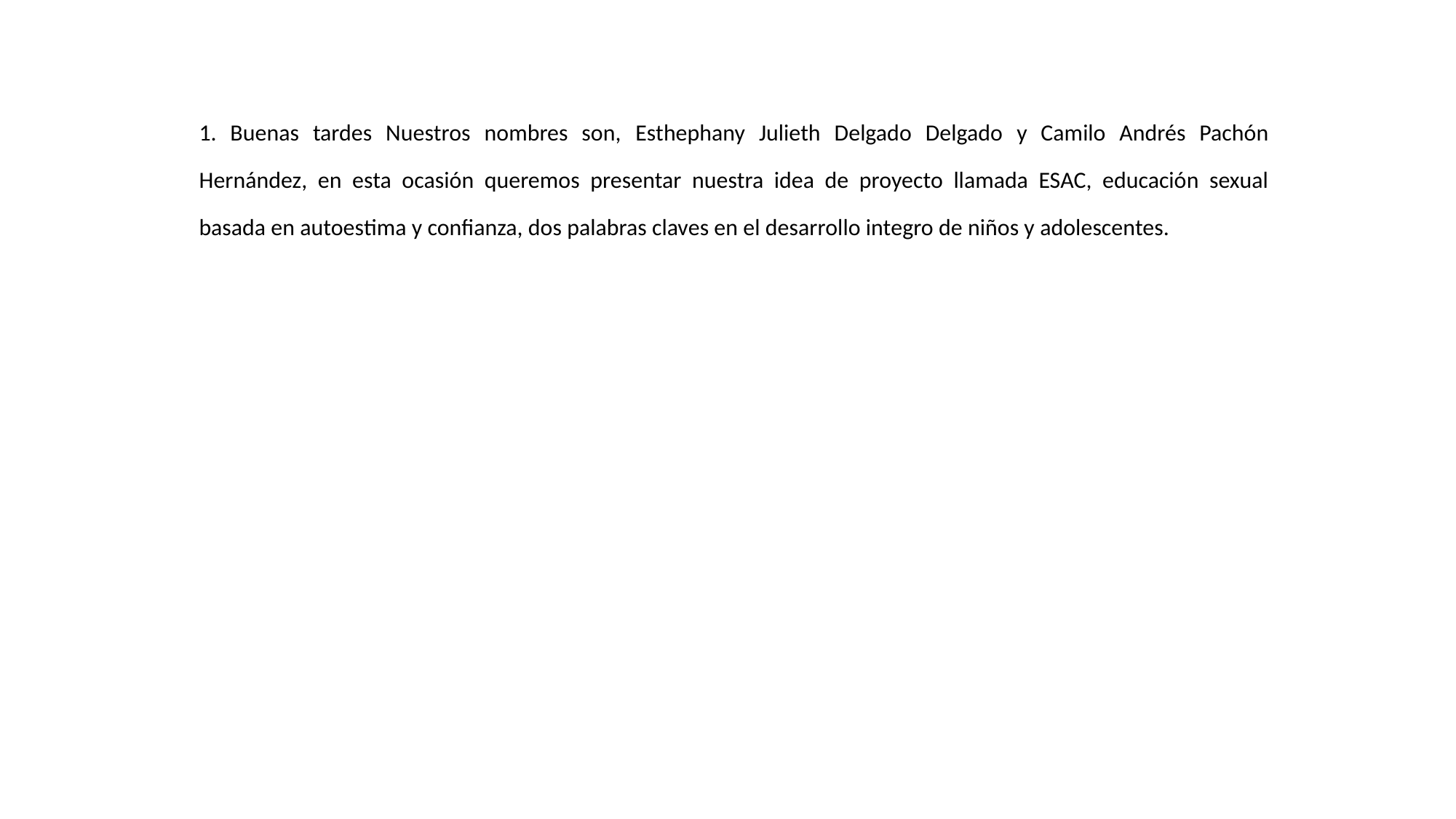

1. Buenas tardes Nuestros nombres son, Esthephany Julieth Delgado Delgado y Camilo Andrés Pachón Hernández, en esta ocasión queremos presentar nuestra idea de proyecto llamada ESAC, educación sexual basada en autoestima y confianza, dos palabras claves en el desarrollo integro de niños y adolescentes.